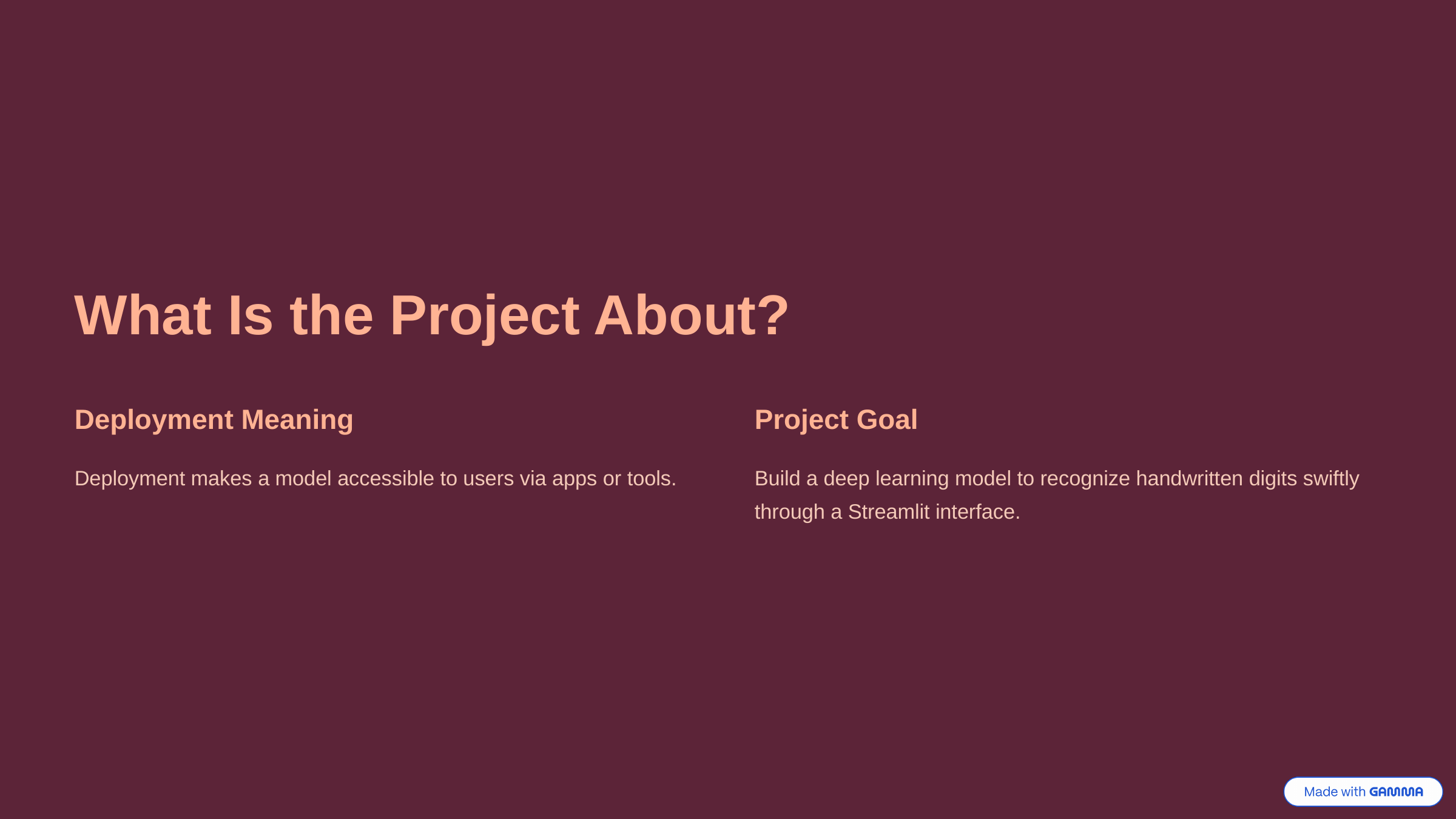

What Is the Project About?
Deployment Meaning
Project Goal
Deployment makes a model accessible to users via apps or tools.
Build a deep learning model to recognize handwritten digits swiftly through a Streamlit interface.